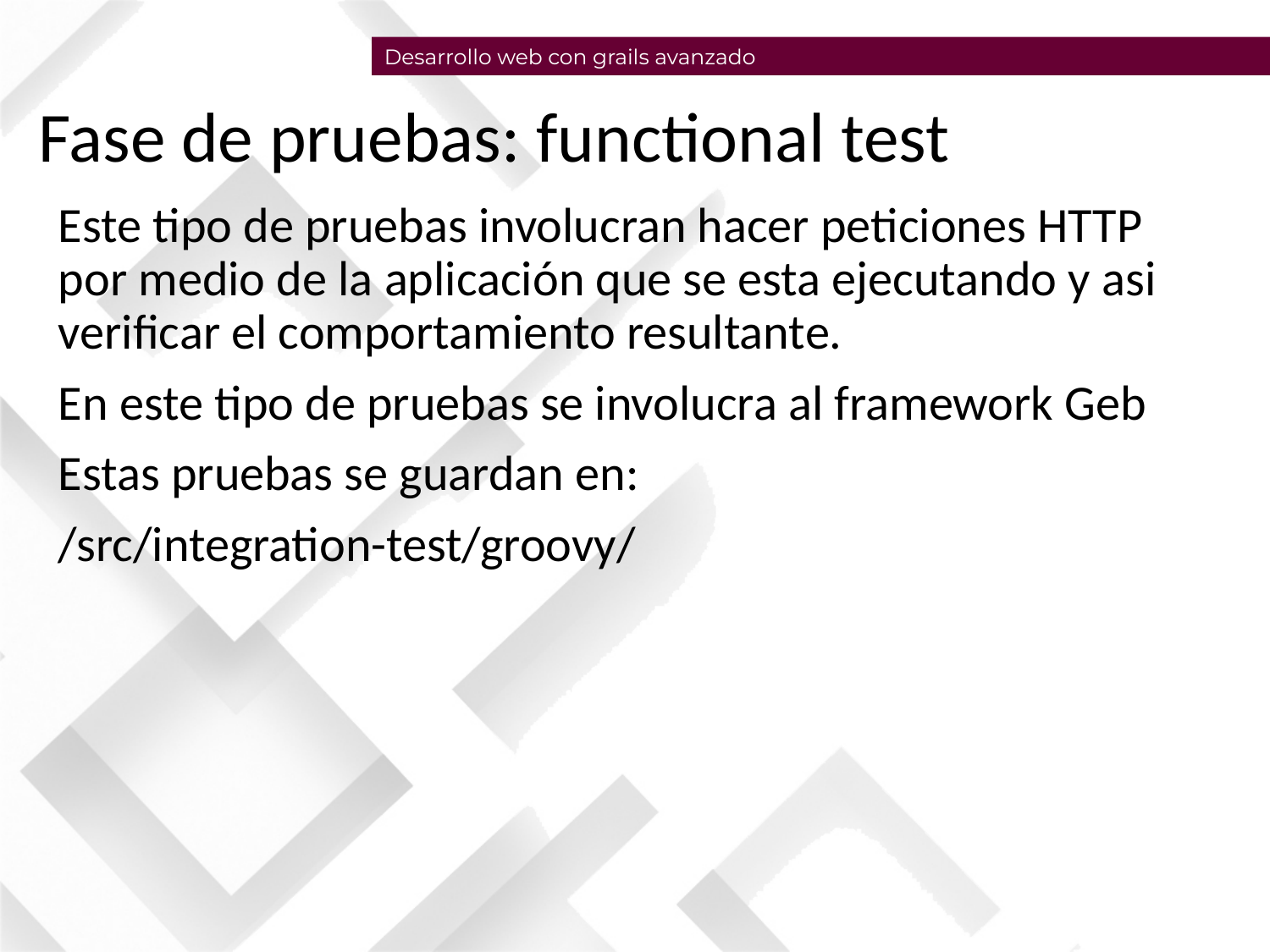

Desarrollo web con grails avanzado
Fase de pruebas: functional test
Este tipo de pruebas involucran hacer peticiones HTTP por medio de la aplicación que se esta ejecutando y asi verificar el comportamiento resultante.
En este tipo de pruebas se involucra al framework Geb
Estas pruebas se guardan en:
/src/integration-test/groovy/